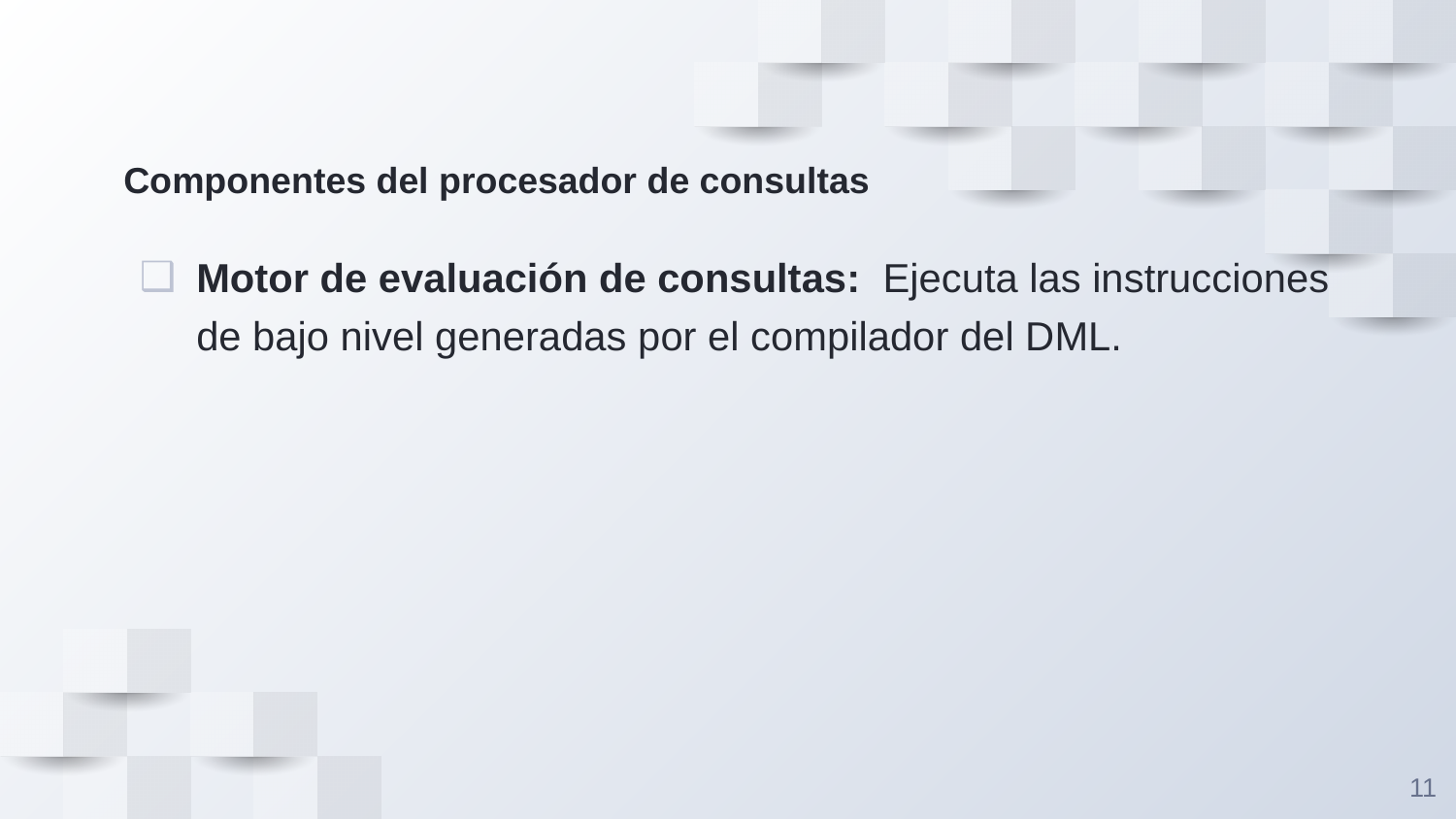

# Componentes del procesador de consultas
Motor de evaluación de consultas:  Ejecuta las instrucciones de bajo nivel generadas por el compilador del DML.

11